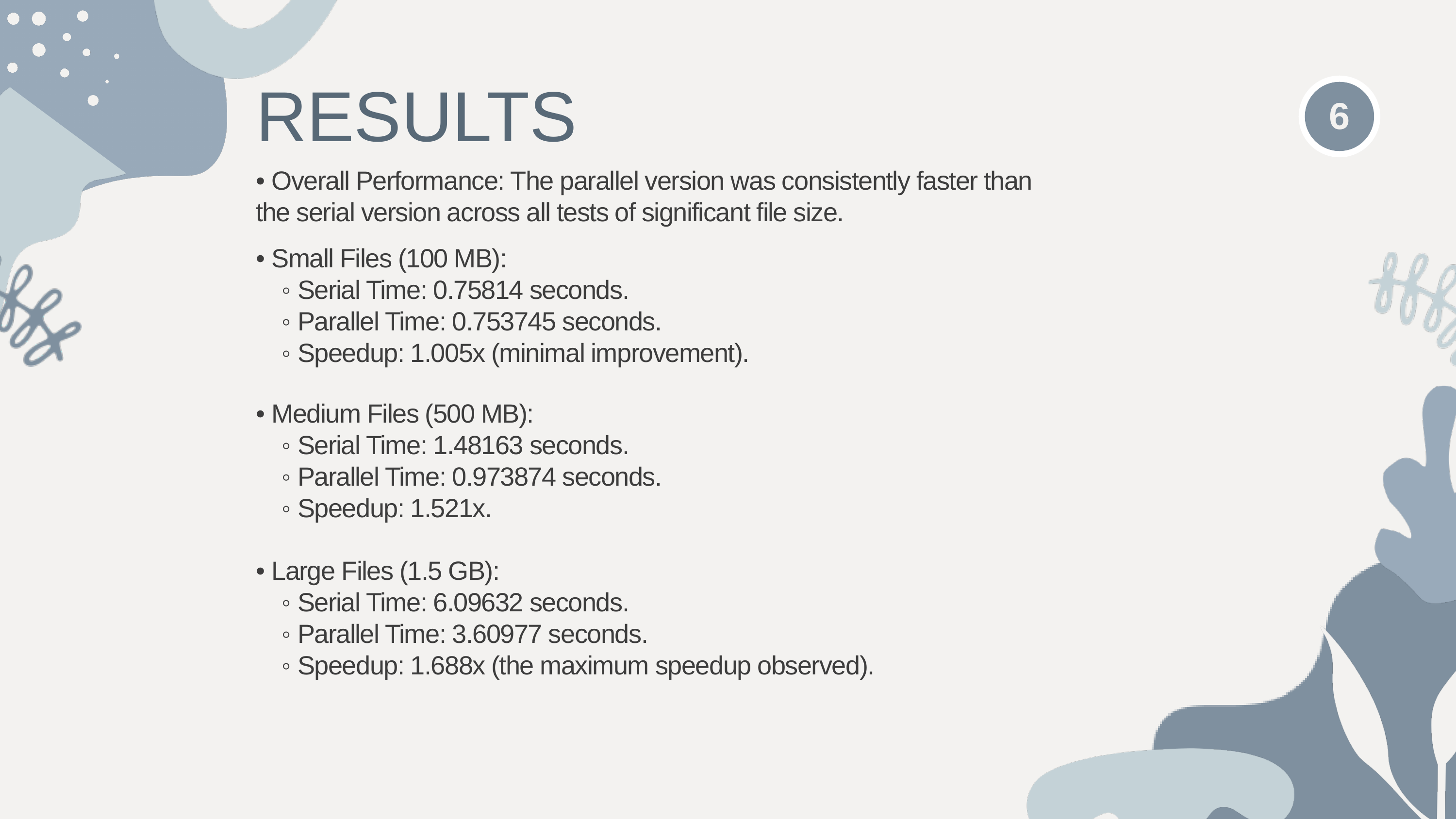

RESULTS
6

• Overall Performance: The parallel version was consistently faster than the serial version across all tests of significant file size.
• Small Files (100 MB):
    ◦ Serial Time: 0.75814 seconds.
    ◦ Parallel Time: 0.753745 seconds.
    ◦ Speedup: 1.005x (minimal improvement).

• Medium Files (500 MB):
    ◦ Serial Time: 1.48163 seconds.
    ◦ Parallel Time: 0.973874 seconds.
    ◦ Speedup: 1.521x.

• Large Files (1.5 GB):
    ◦ Serial Time: 6.09632 seconds.
    ◦ Parallel Time: 3.60977 seconds.
    ◦ Speedup: 1.688x (the maximum speedup observed).